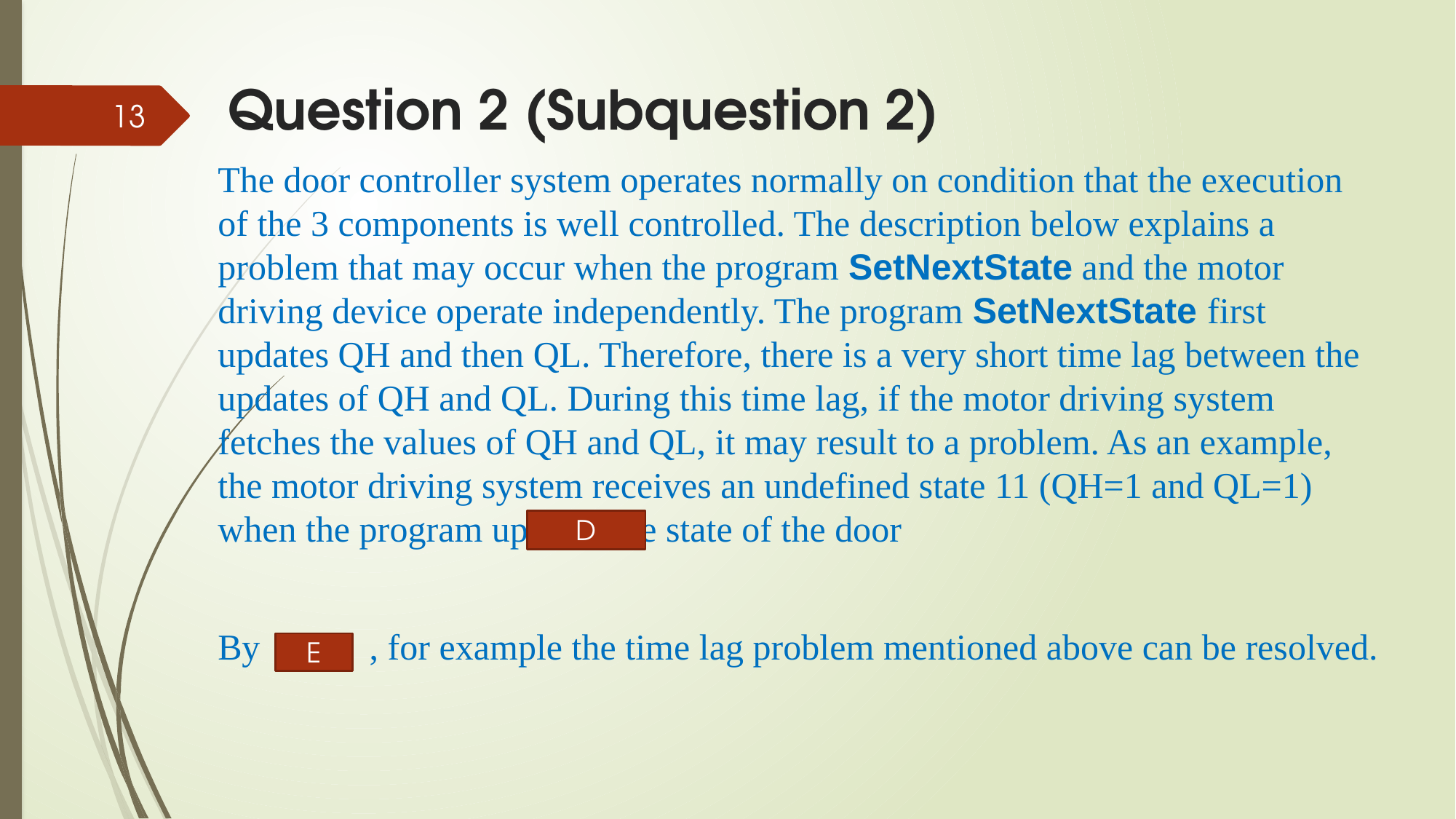

# Question 2 (Subquestion 2)
13
The door controller system operates normally on condition that the execution of the 3 components is well controlled. The description below explains a problem that may occur when the program SetNextState and the motor driving device operate independently. The program SetNextState first updates QH and then QL. Therefore, there is a very short time lag between the updates of QH and QL. During this time lag, if the motor driving system fetches the values of QH and QL, it may result to a problem. As an example, the motor driving system receives an undefined state 11 (QH=1 and QL=1) when the program updates the state of the door

By            , for example the time lag problem mentioned above can be resolved.
D
E